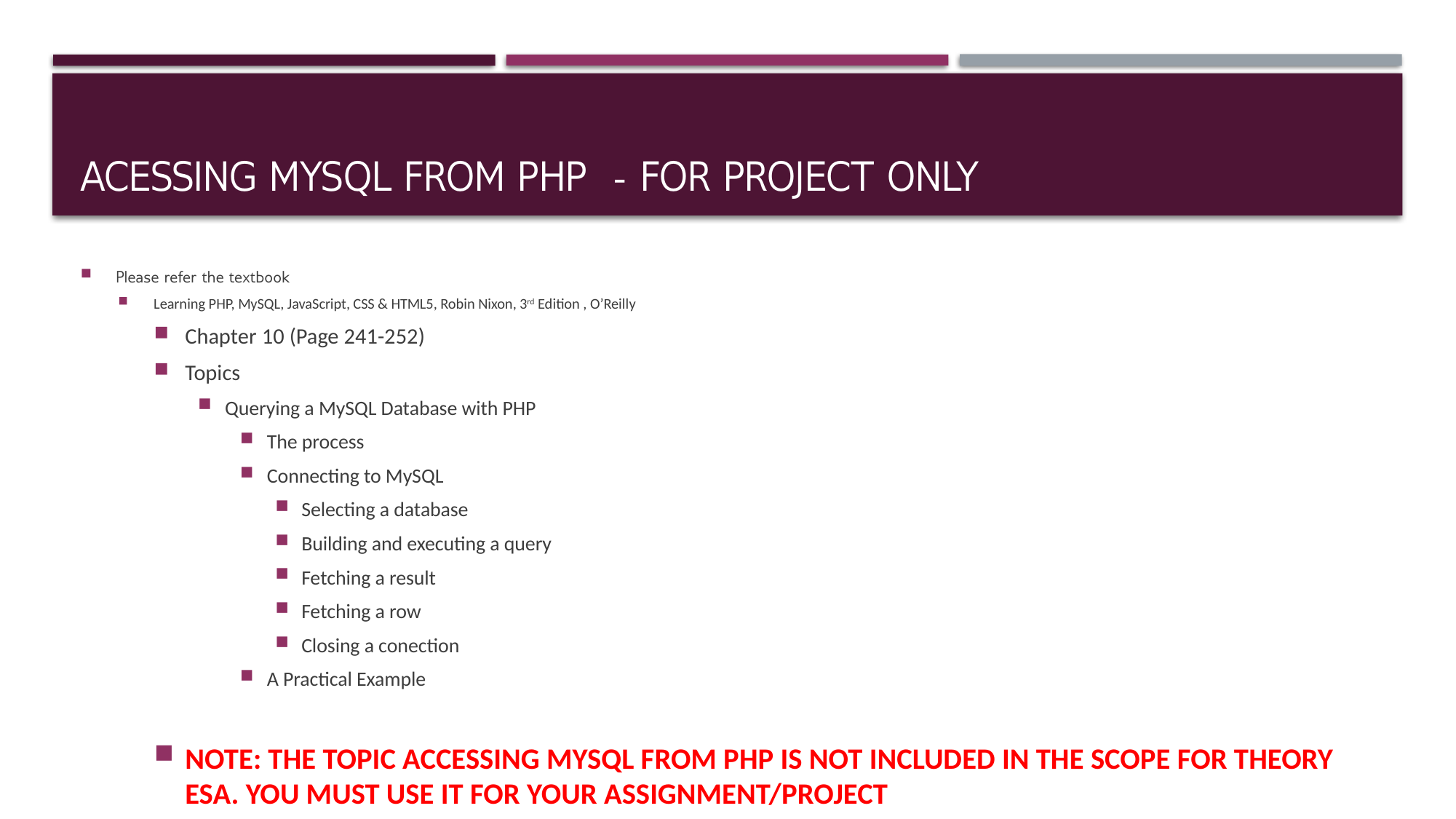

# ACESSING MYSQL FROM PHP  - FOR PROJECT ONLY
Please refer the textbook
Learning PHP, MySQL, JavaScript, CSS & HTML5, Robin Nixon, 3rd Edition , O’Reilly
Chapter 10 (Page 241-252)
Topics
Querying a MySQL Database with PHP
The process
Connecting to MySQL
Selecting a database
Building and executing a query
Fetching a result
Fetching a row
Closing a conection
A Practical Example

NOTE: THE TOPIC ACCESSING MYSQL FROM PHP IS NOT INCLUDED IN THE SCOPE FOR THEORY ESA. YOU MUST USE IT FOR YOUR ASSIGNMENT/PROJECT